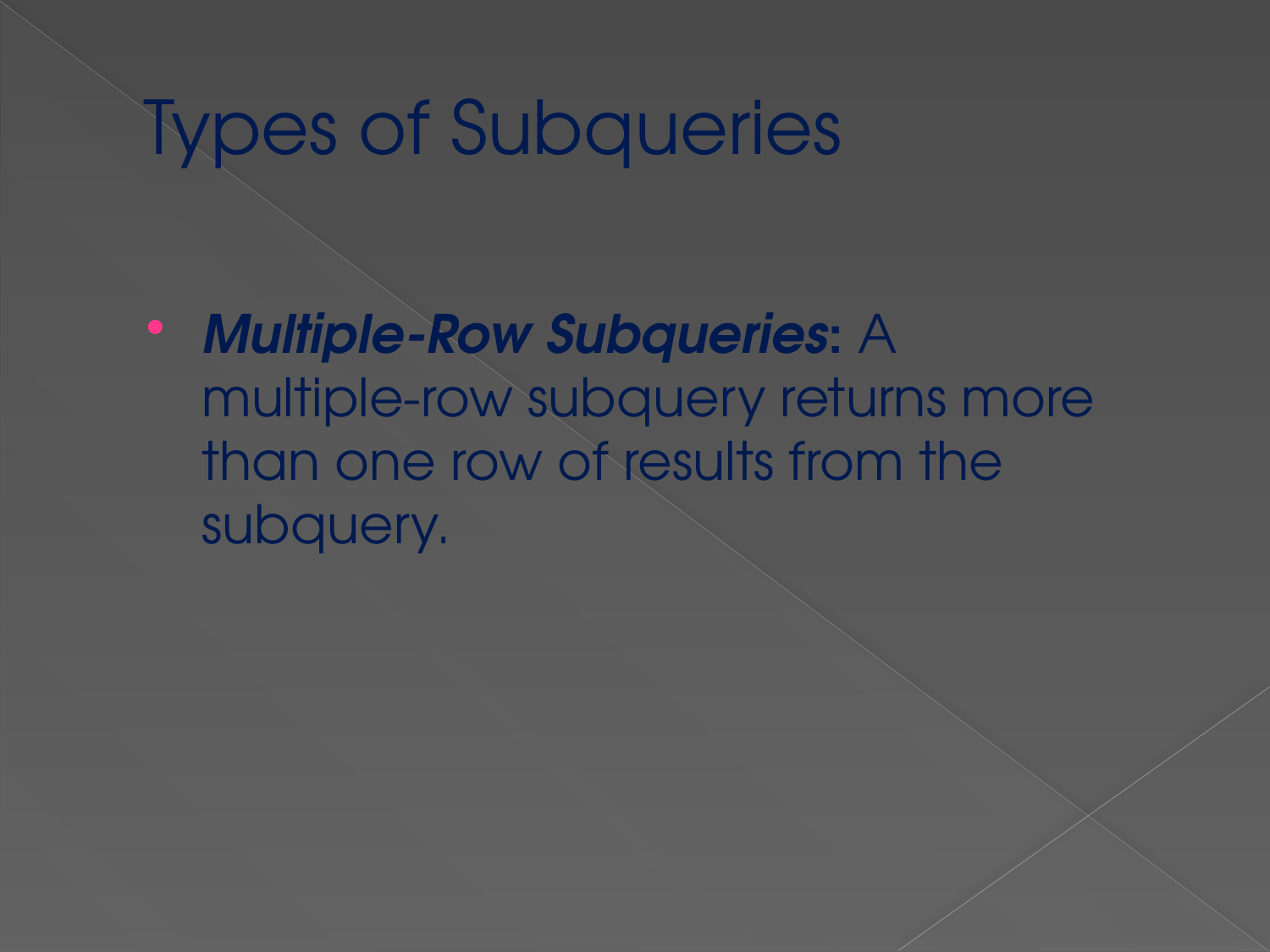

# Types of Subqueries
Multiple-Row Subqueries: A multiple-row subquery returns more than one row of results from the subquery.